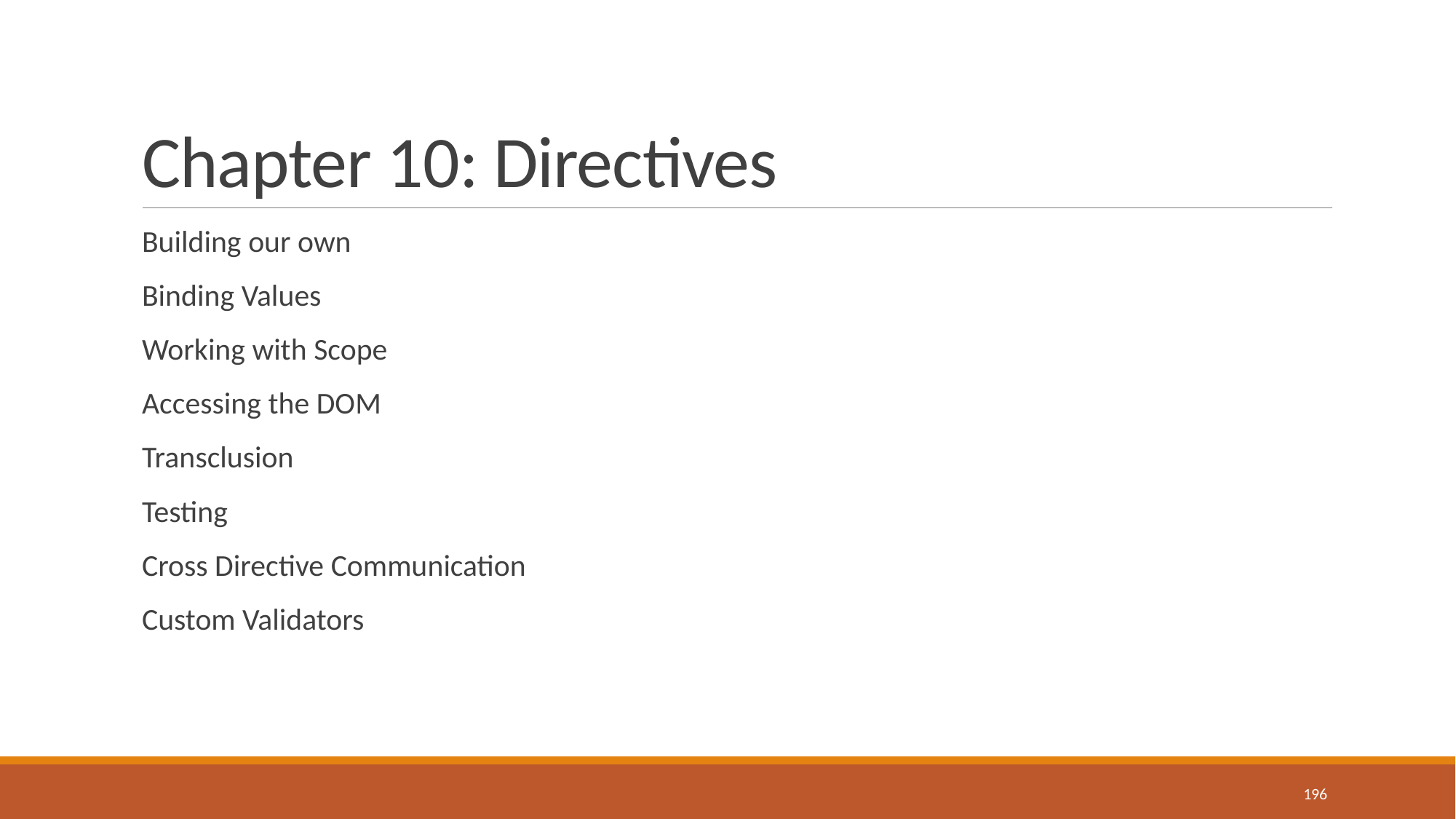

# Chapter 10: Directives
Building our own
Binding Values
Working with Scope
Accessing the DOM
Transclusion
Testing
Cross Directive Communication
Custom Validators
196